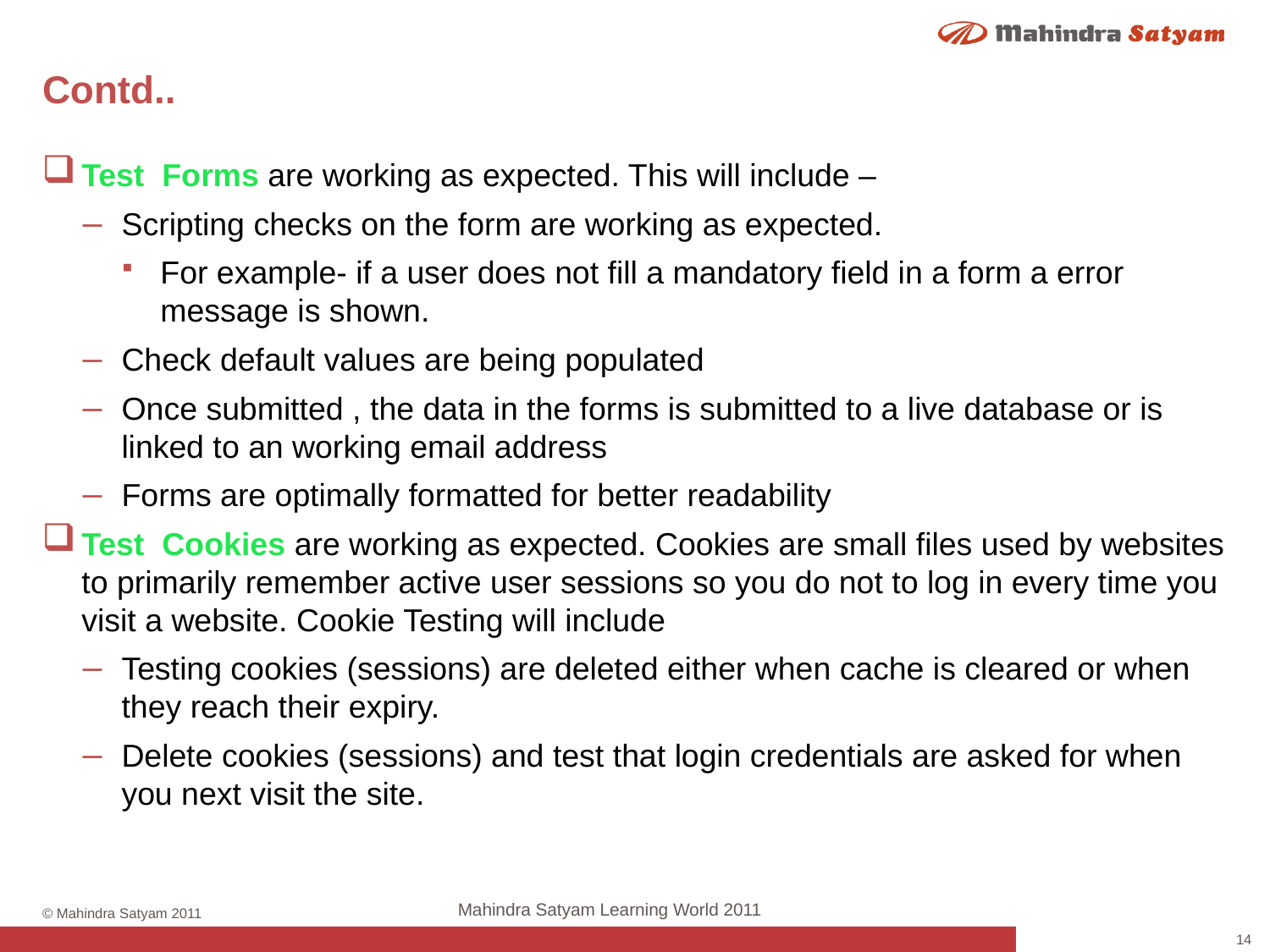

# Contd..
Test  Forms are working as expected. This will include –
Scripting checks on the form are working as expected.
For example- if a user does not fill a mandatory field in a form a error message is shown.
Check default values are being populated
Once submitted , the data in the forms is submitted to a live database or is linked to an working email address
Forms are optimally formatted for better readability
Test  Cookies are working as expected. Cookies are small files used by websites to primarily remember active user sessions so you do not to log in every time you visit a website. Cookie Testing will include
Testing cookies (sessions) are deleted either when cache is cleared or when they reach their expiry.
Delete cookies (sessions) and test that login credentials are asked for when you next visit the site.